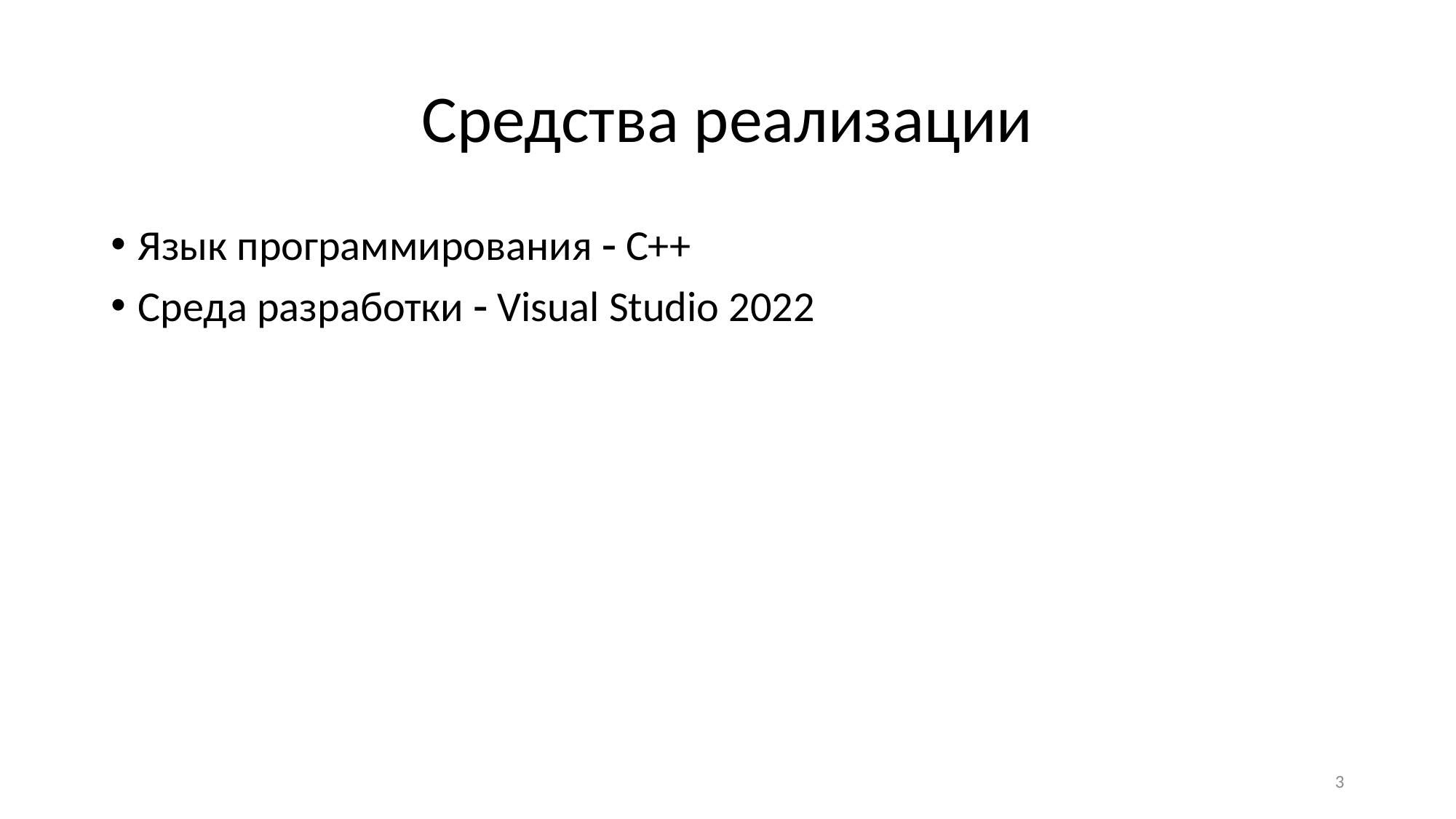

# Средства реализации
Язык программирования − C++
Среда разработки − Visual Studio 2022
3